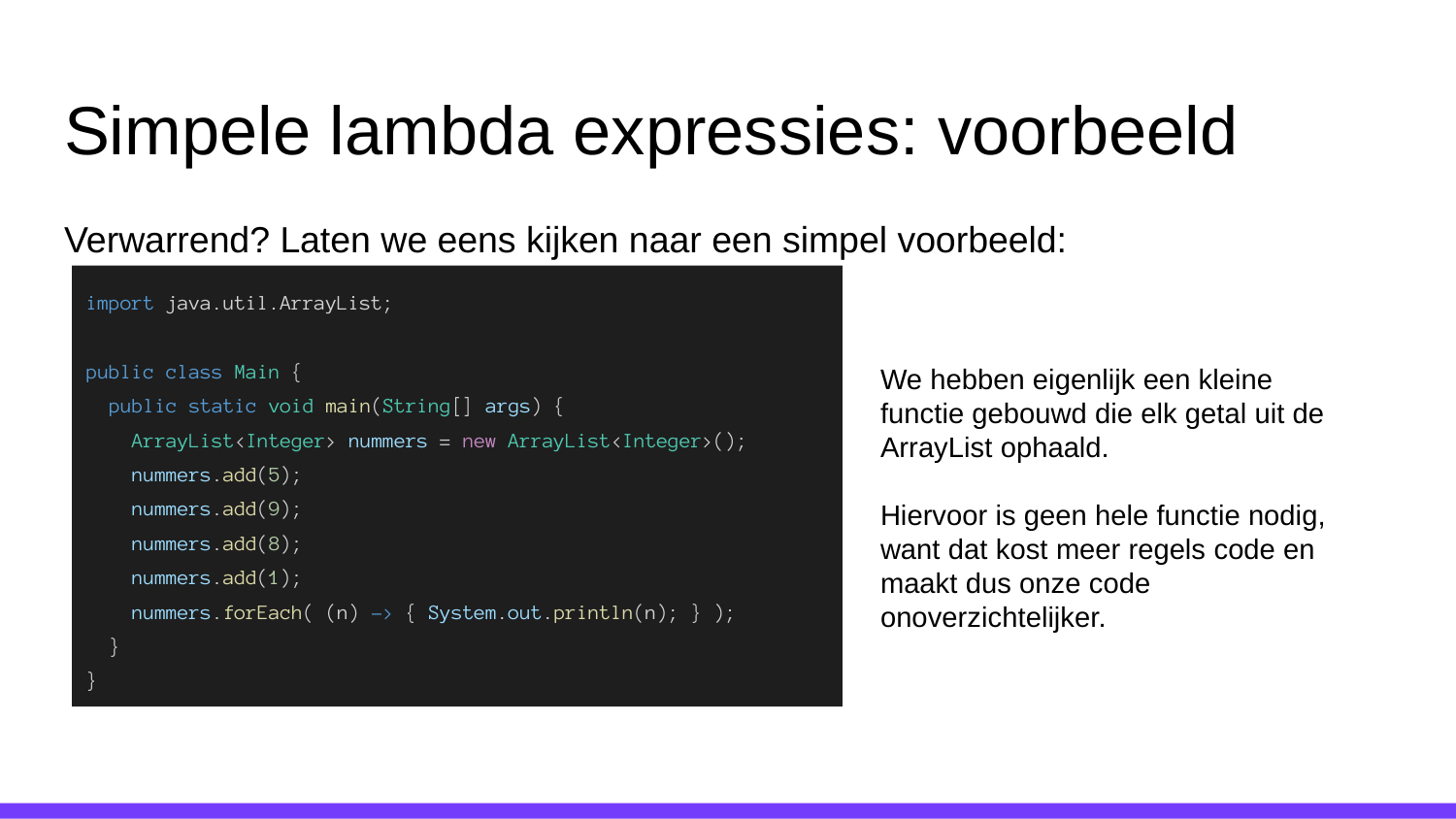

# Simpele lambda expressies: voorbeeld
Verwarrend? Laten we eens kijken naar een simpel voorbeeld:
import java.util.ArrayList;

public class Main {
  public static void main(String[] args) {
    ArrayList<Integer> nummers = new ArrayList<Integer>();
    nummers.add(5);
    nummers.add(9);
    nummers.add(8);
    nummers.add(1);
    nummers.forEach( (n) -> { System.out.println(n); } );
  }
}
We hebben eigenlijk een kleine functie gebouwd die elk getal uit de ArrayList ophaald.

Hiervoor is geen hele functie nodig, want dat kost meer regels code en maakt dus onze code onoverzichtelijker.